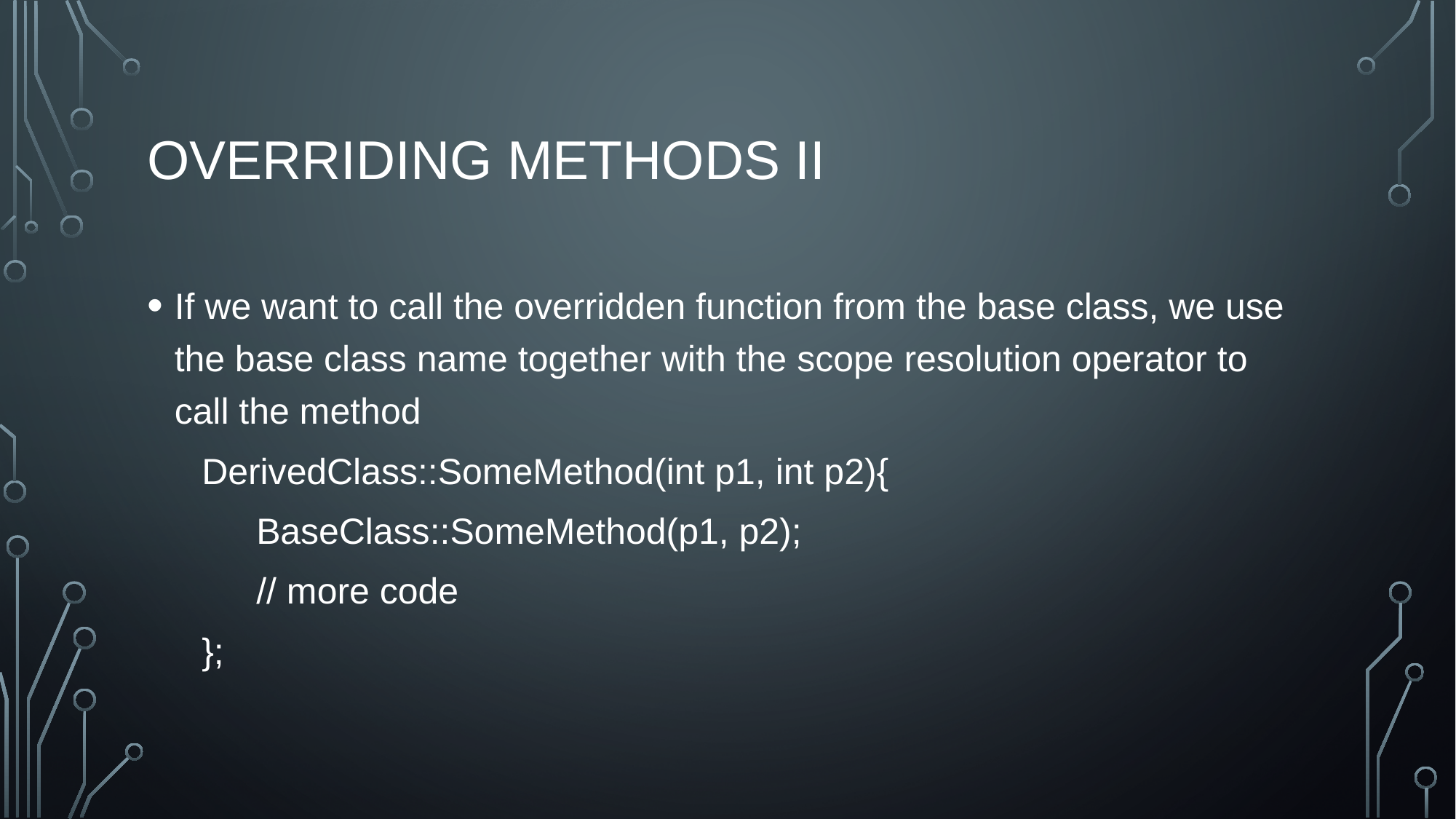

# Overriding Methods II
If we want to call the overridden function from the base class, we use the base class name together with the scope resolution operator to call the method
DerivedClass::SomeMethod(int p1, int p2){
BaseClass::SomeMethod(p1, p2);
// more code
};